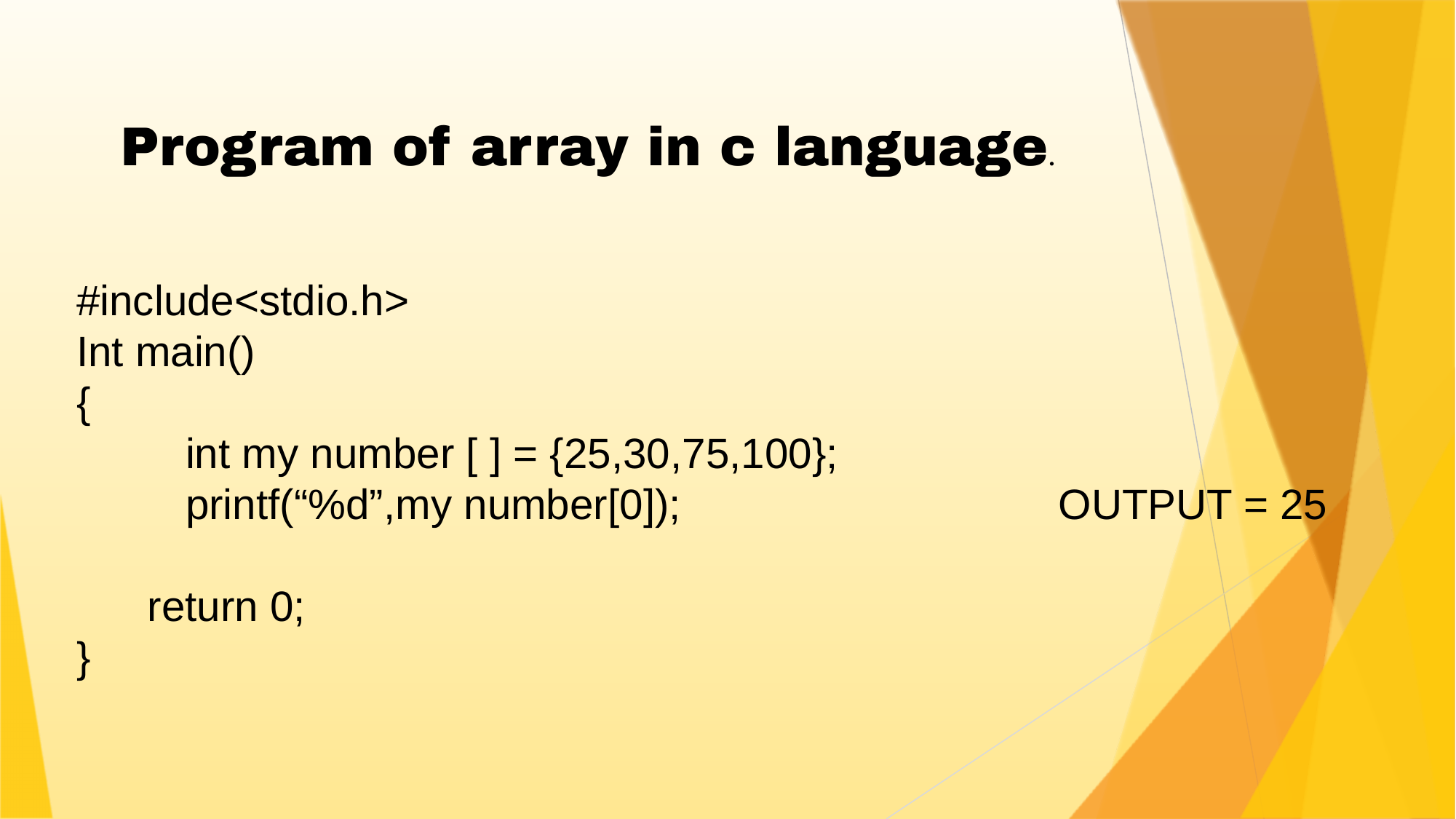

Program of array in c language.
#include<stdio.h>
Int main()
{
	int my number [ ] = {25,30,75,100};
	printf(“%d”,my number[0]);                                OUTPUT = 25

      return 0;
}